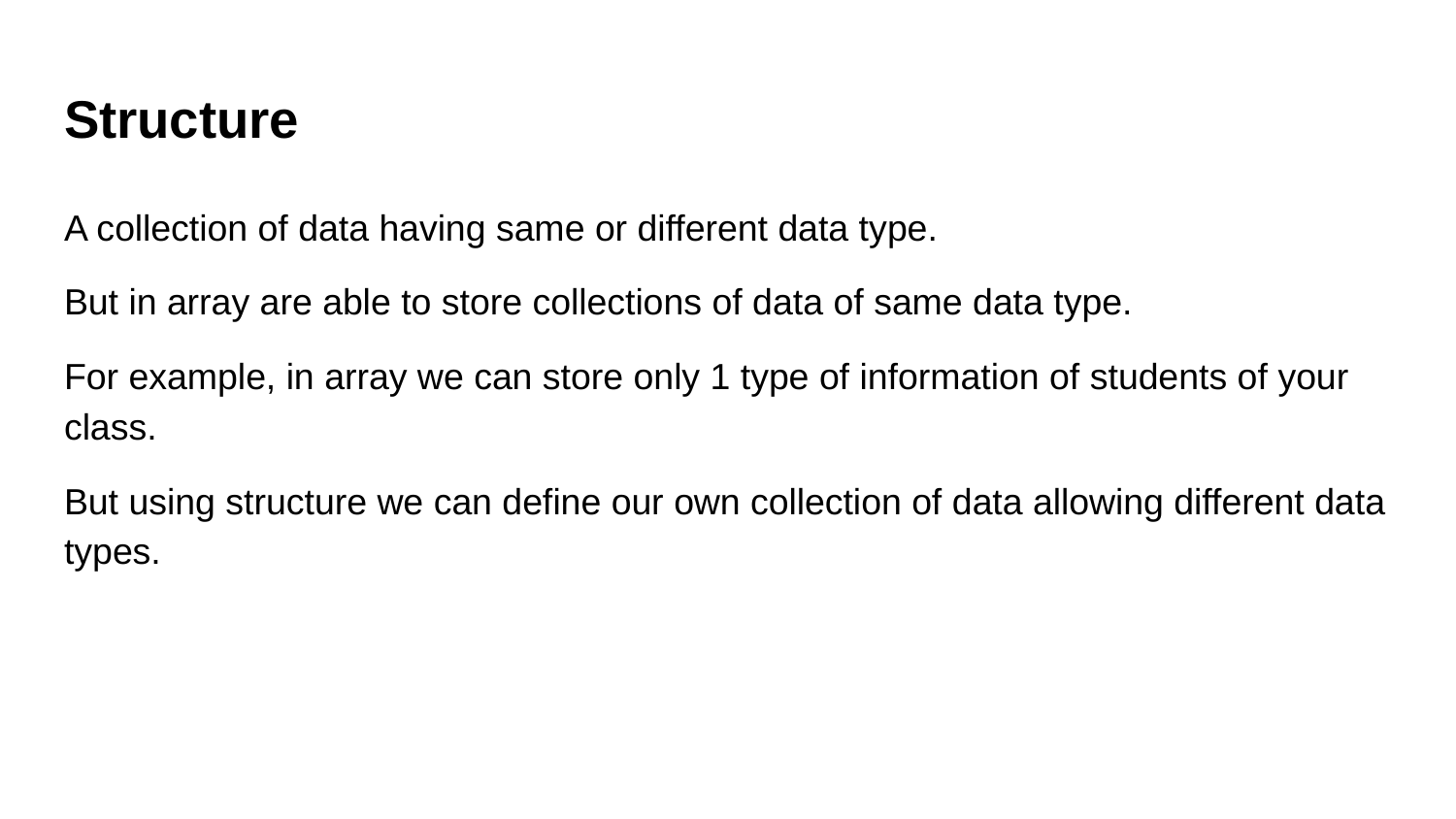

# Structure
A collection of data having same or different data type.
But in array are able to store collections of data of same data type.
For example, in array we can store only 1 type of information of students of your class.
But using structure we can define our own collection of data allowing different data types.